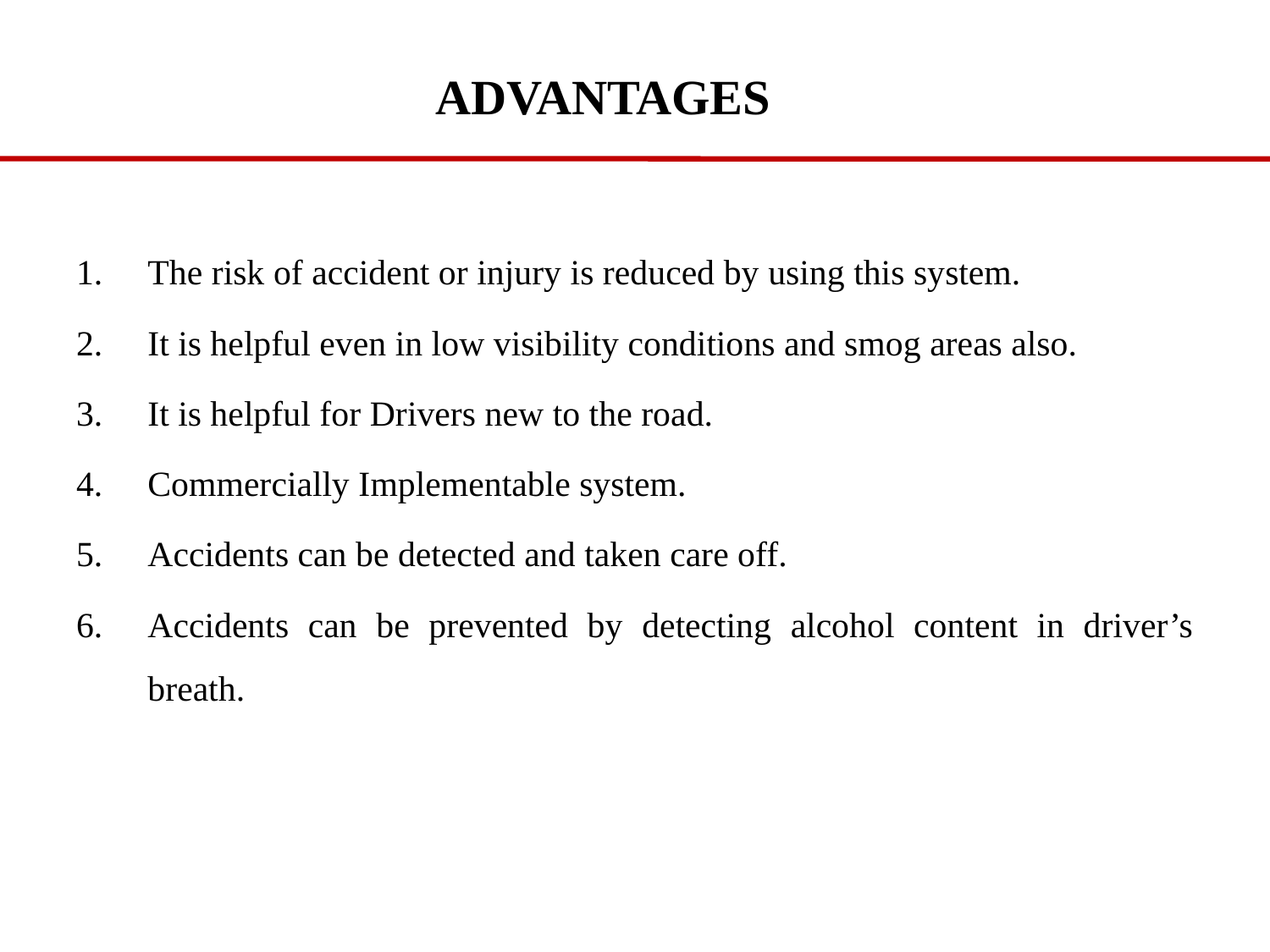

# ADVANTAGES
The risk of accident or injury is reduced by using this system.
It is helpful even in low visibility conditions and smog areas also.
It is helpful for Drivers new to the road.
Commercially Implementable system.
Accidents can be detected and taken care off.
Accidents can be prevented by detecting alcohol content in driver’s breath.